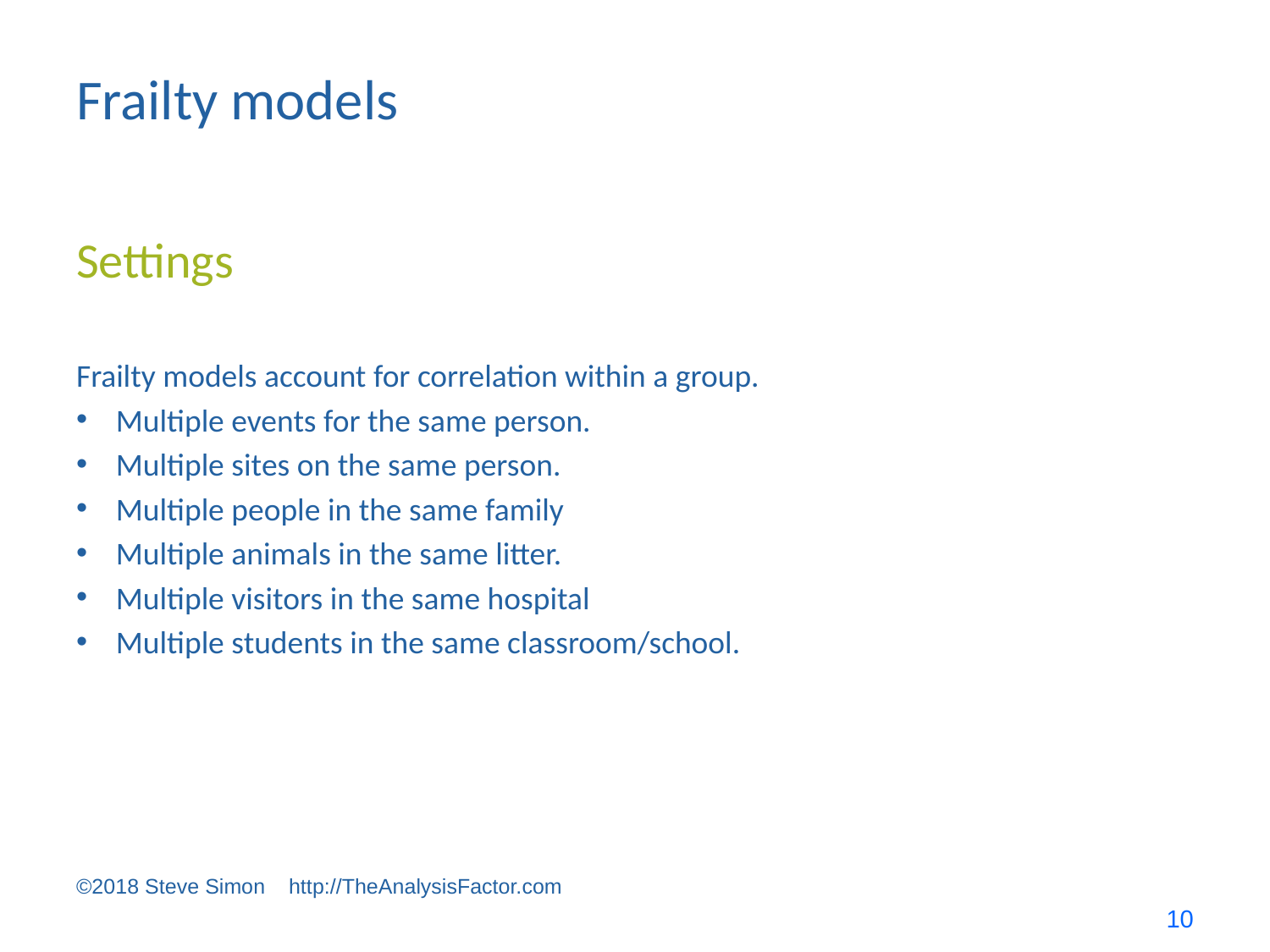

# Frailty models
Settings
Frailty models account for correlation within a group.
Multiple events for the same person.
Multiple sites on the same person.
Multiple people in the same family
Multiple animals in the same litter.
Multiple visitors in the same hospital
Multiple students in the same classroom/school.

©2018 Steve Simon    http://TheAnalysisFactor.com

10